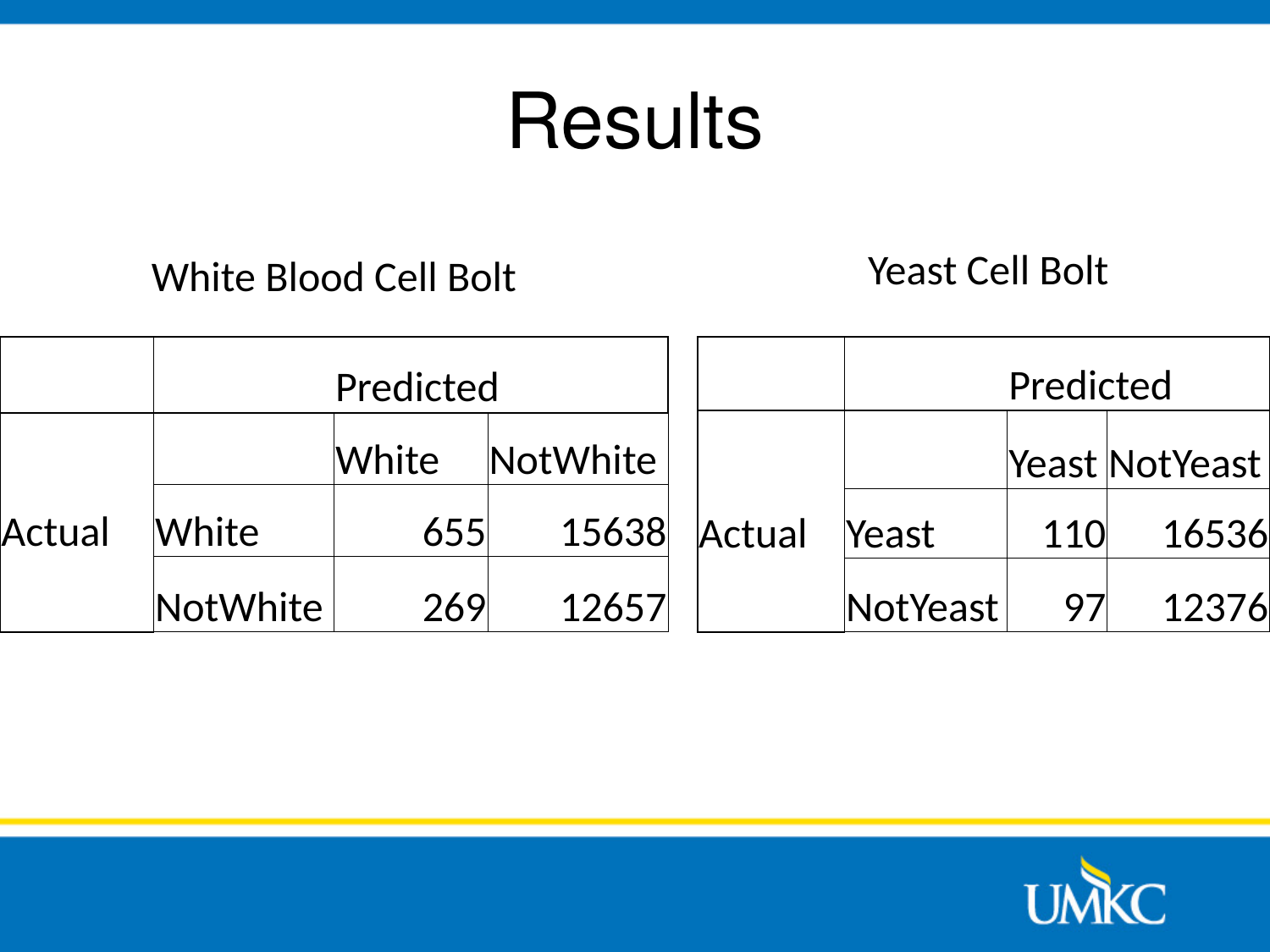

# Results
Yeast Cell Bolt
White Blood Cell Bolt
|  |  | Predicted |  |
| --- | --- | --- | --- |
|  |  | White | NotWhite |
| Actual | White | 655 | 15638 |
|  | NotWhite | 269 | 12657 |
|  |  | Predicted |  |
| --- | --- | --- | --- |
|  |  | Yeast | NotYeast |
| Actual | Yeast | 110 | 16536 |
|  | NotYeast | 97 | 12376 |